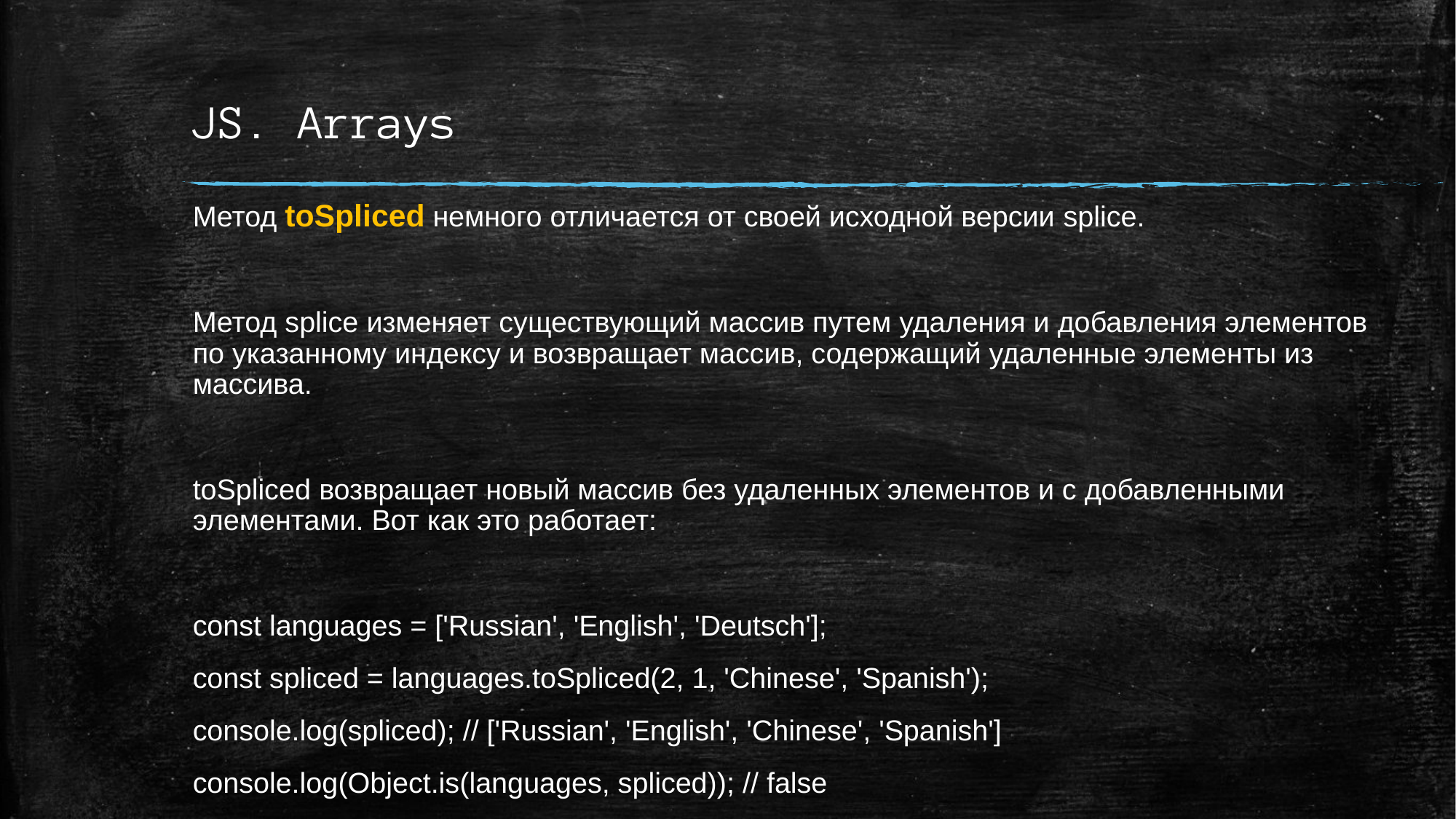

# JS. Arrays
Метод toSpliced немного отличается от своей исходной версии splice.

Метод splice изменяет существующий массив путем удаления и добавления элементов по указанному индексу и возвращает массив, содержащий удаленные элементы из массива.

toSpliced возвращает новый массив без удаленных элементов и с добавленными элементами. Вот как это работает:

const languages = ['Russian', 'English', 'Deutsch'];
const spliced = languages.toSpliced(2, 1, 'Chinese', 'Spanish');
console.log(spliced); // ['Russian', 'English', 'Chinese', 'Spanish']
console.log(Object.is(languages, spliced)); // false